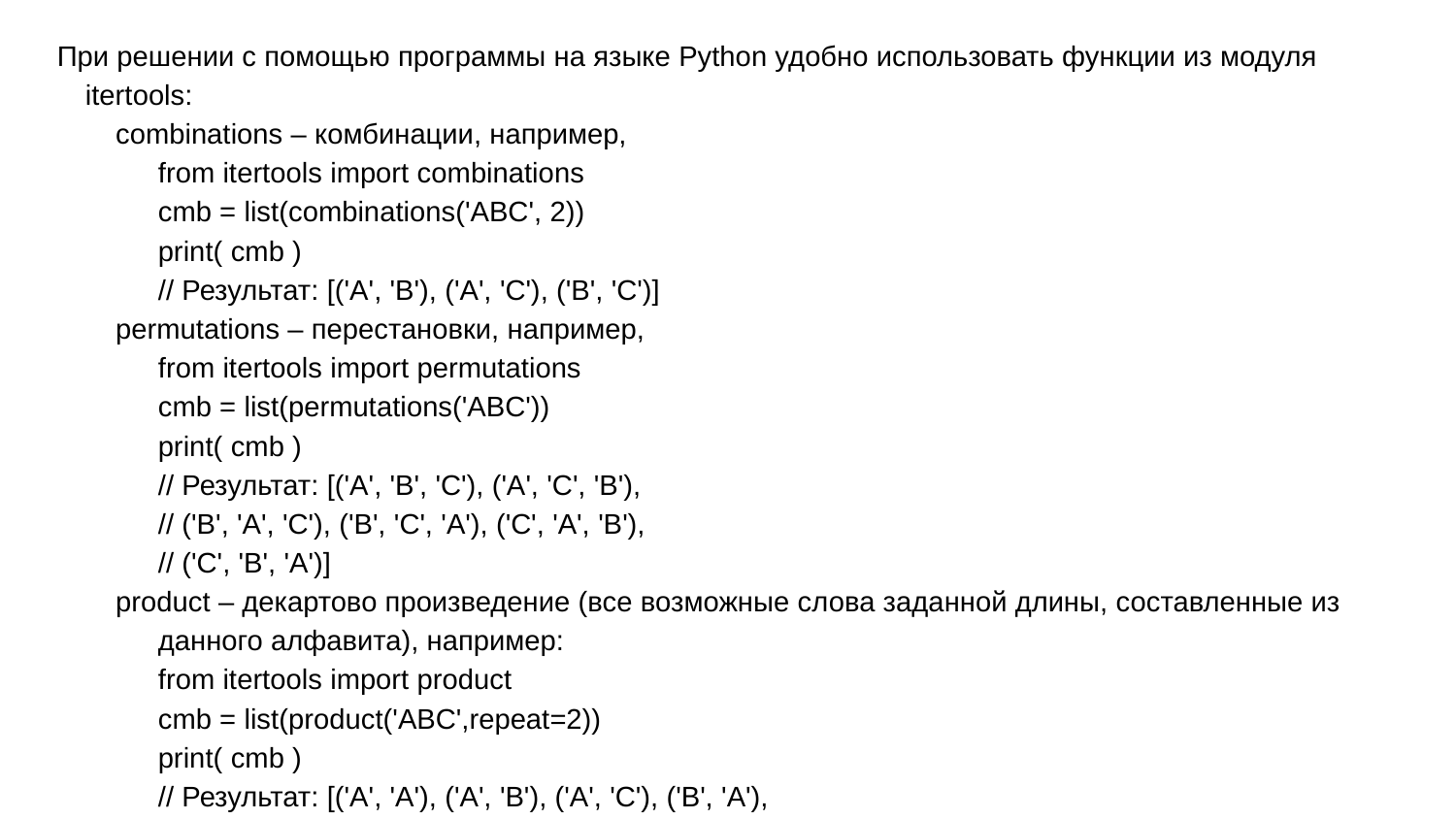

При решении с помощью программы на языке Python удобно использовать функции из модуля itertools:
combinations – комбинации, например,
from itertools import combinations
cmb = list(combinations('ABC', 2))
print( cmb )
// Результат: [('A', 'B'), ('A', 'C'), ('B', 'C')]
permutations – перестановки, например,
from itertools import permutations
cmb = list(permutations('ABC'))
print( cmb )
// Результат: [('A', 'B', 'C'), ('A', 'C', 'B'),
// ('B', 'A', 'C'), ('B', 'C', 'A'), ('C', 'A', 'B'),
// ('C', 'B', 'A')]
product – декартово произведение (все возможные слова заданной длины, составленные из данного алфавита), например:
from itertools import product
cmb = list(product('ABC',repeat=2))
print( cmb )
// Результат: [('A', 'A'), ('A', 'B'), ('A', 'C'), ('B', 'A'),
// ('B', 'B'), ('B', 'C'), ('C', 'A'), ('C', 'B'), ('C', 'C')]